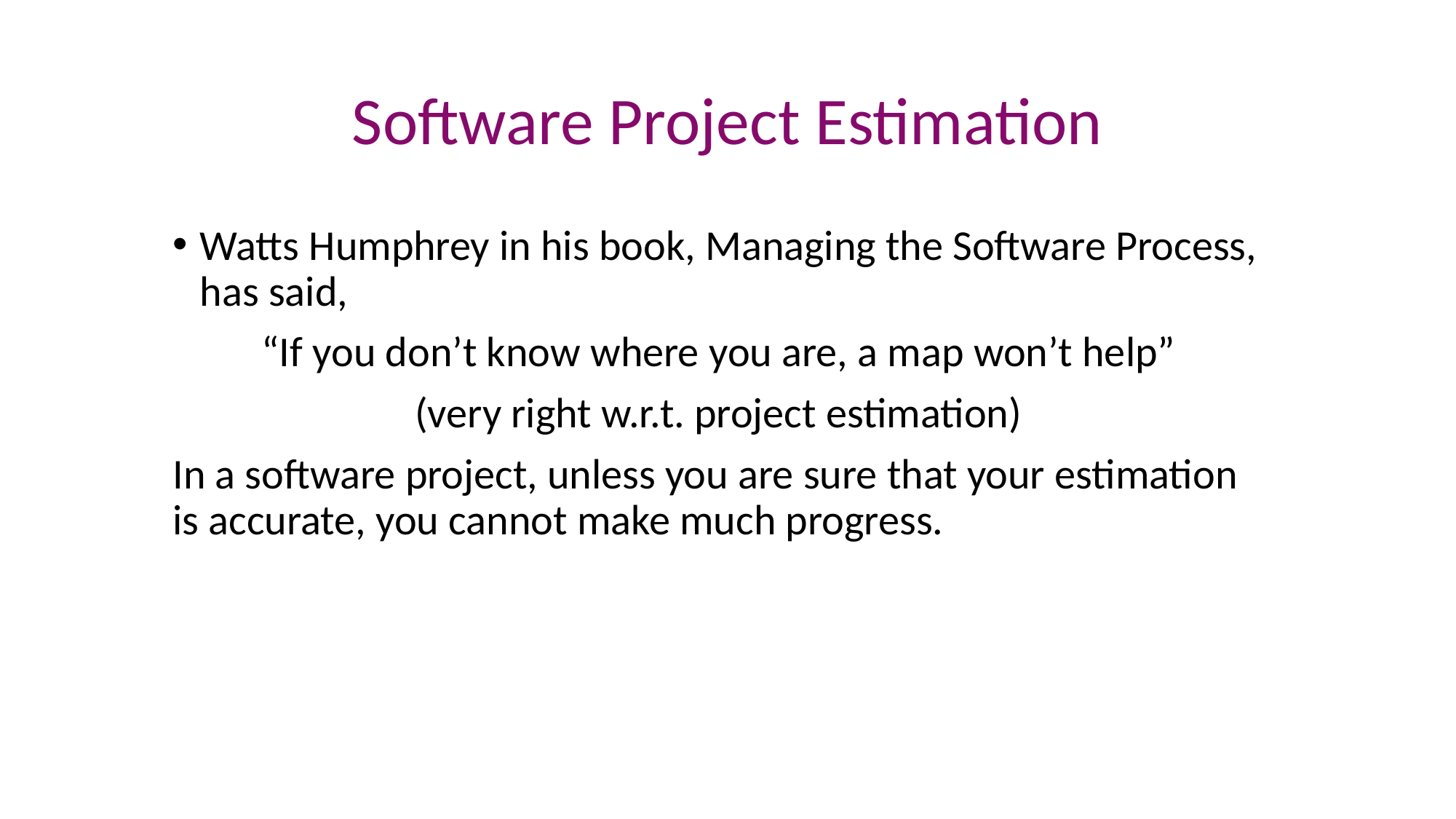

# Software Project Estimation
Watts Humphrey in his book, Managing the Software Process, has said,
“If you don’t know where you are, a map won’t help”
(very right w.r.t. project estimation)
In a software project, unless you are sure that your estimation is accurate, you cannot make much progress.